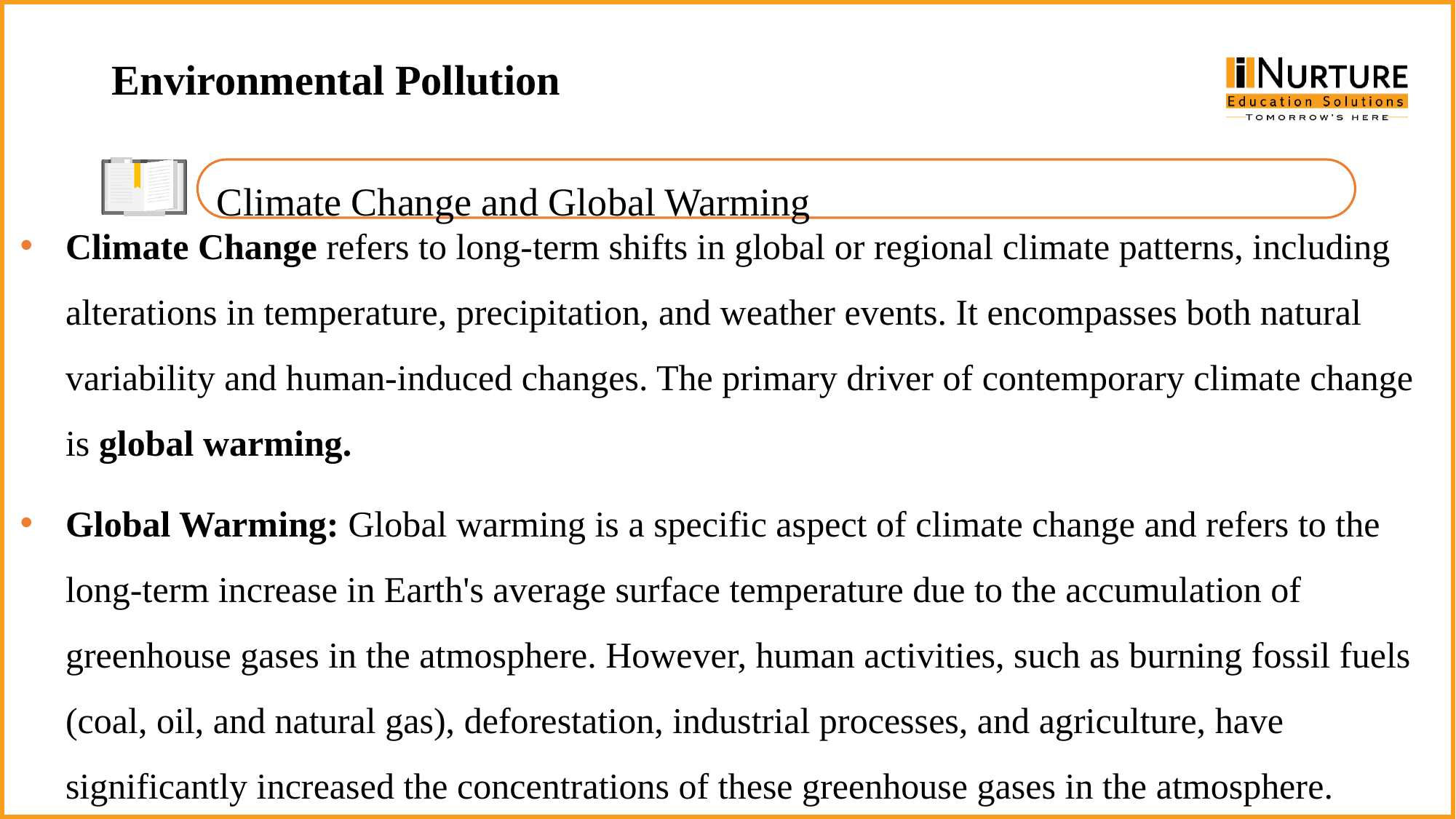

Environmental Pollution
Climate Change and Global Warming

Climate Change refers to long-term shifts in global or regional climate patterns, including alterations in temperature, precipitation, and weather events. It encompasses both natural variability and human-induced changes. The primary driver of contemporary climate change is global warming.
Global Warming: Global warming is a specific aspect of climate change and refers to the long-term increase in Earth's average surface temperature due to the accumulation of greenhouse gases in the atmosphere. However, human activities, such as burning fossil fuels (coal, oil, and natural gas), deforestation, industrial processes, and agriculture, have significantly increased the concentrations of these greenhouse gases in the atmosphere.